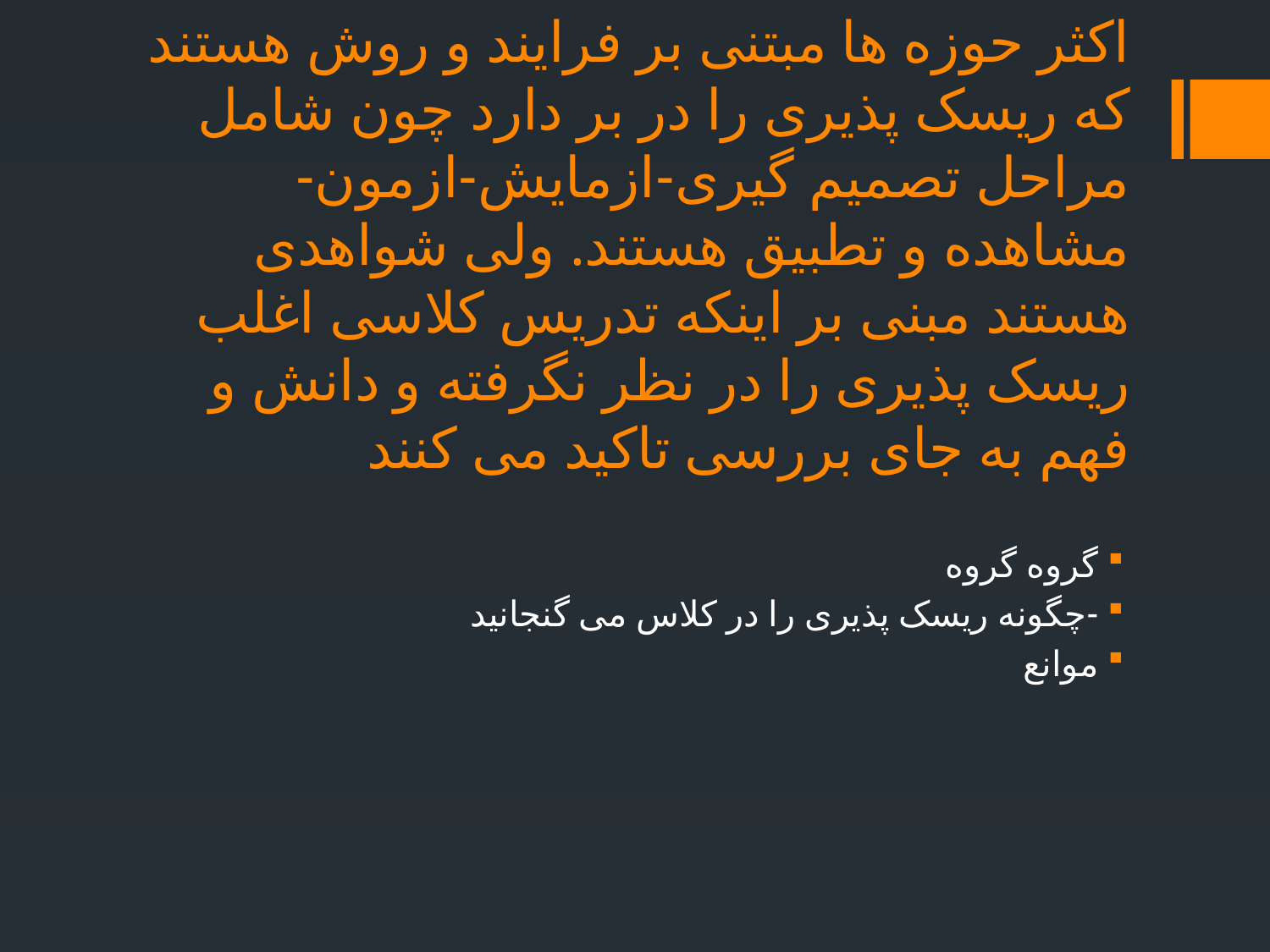

# اکثر حوزه ها مبتنی بر فرایند و روش هستند که ریسک پذیری را در بر دارد چون شامل مراحل تصمیم گیری-ازمایش-ازمون-مشاهده و تطبیق هستند. ولی شواهدی هستند مبنی بر اینکه تدریس کلاسی اغلب ریسک پذیری را در نظر نگرفته و دانش و فهم به جای بررسی تاکید می کنند
گروه گروه
-چگونه ریسک پذیری را در کلاس می گنجانید
موانع